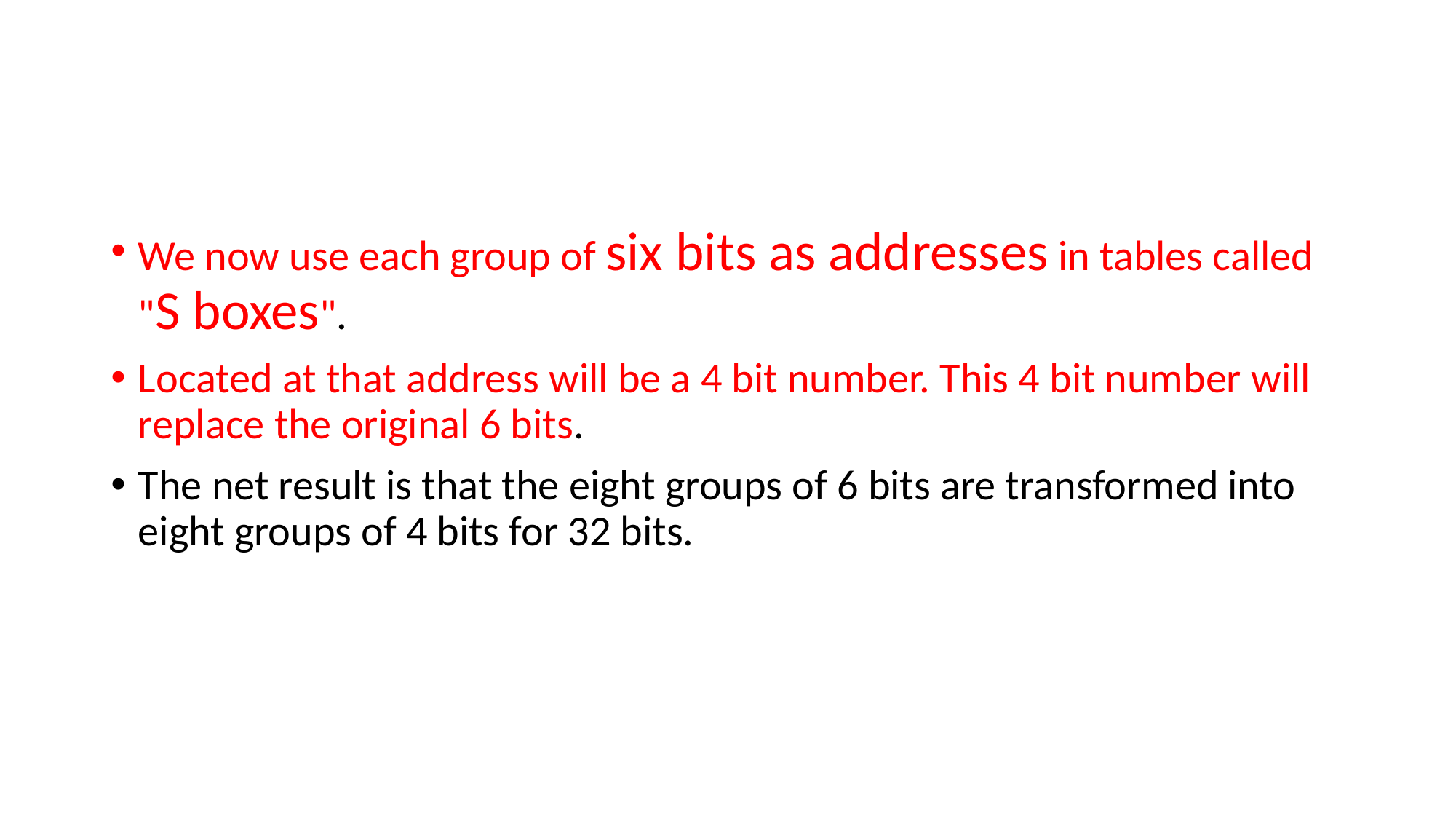

#
We now use each group of six bits as addresses in tables called "S boxes".
Located at that address will be a 4 bit number. This 4 bit number will replace the original 6 bits.
The net result is that the eight groups of 6 bits are transformed into eight groups of 4 bits for 32 bits.